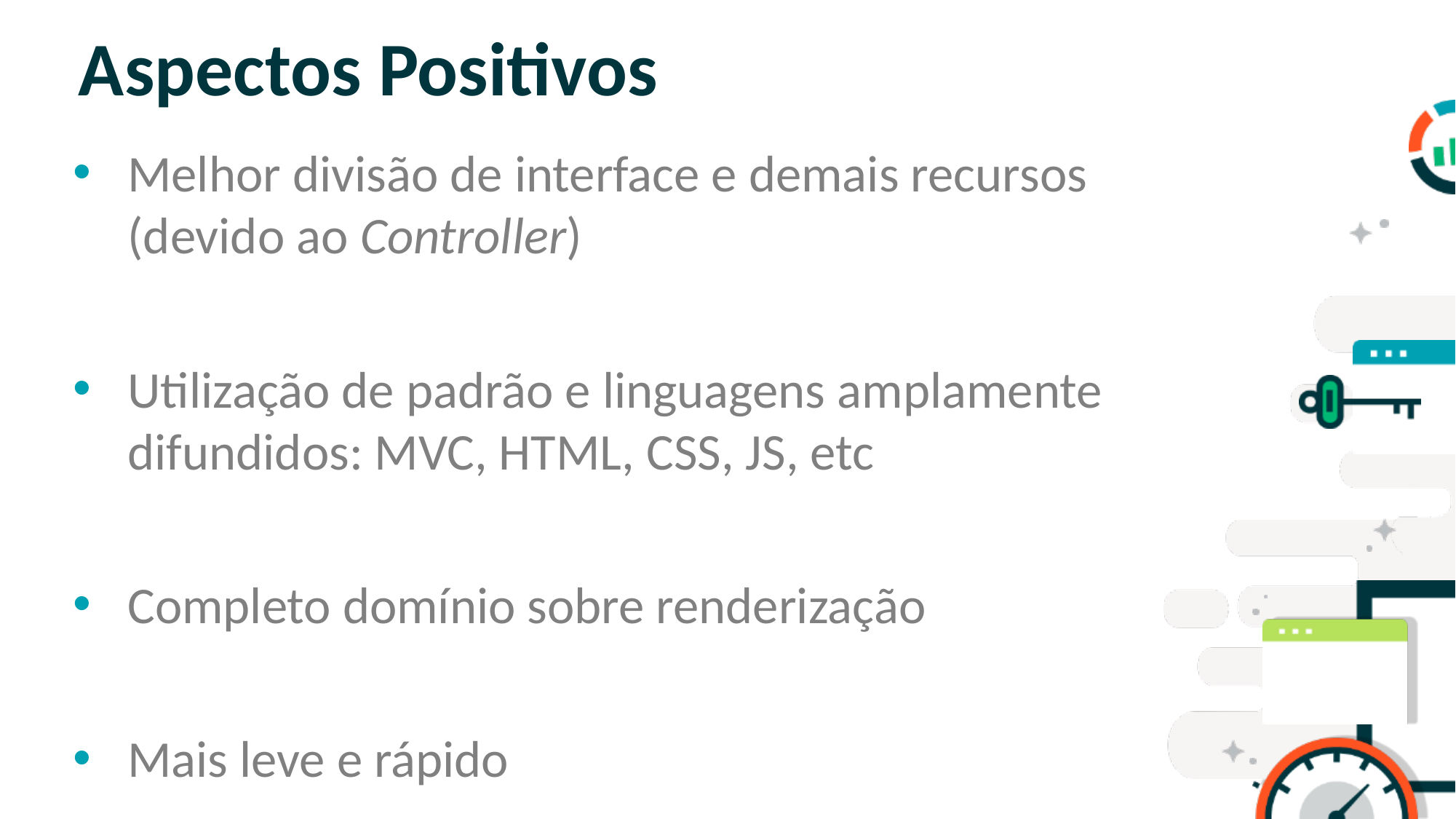

# Aspectos Positivos
Melhor divisão de interface e demais recursos (devido ao Controller)

Utilização de padrão e linguagens amplamente difundidos: MVC, HTML, CSS, JS, etc

Completo domínio sobre renderização

Mais leve e rápido
SLIDE PARA TEXTO CORRIDO
OBS: NÃO É ACONSELHÁVEL COLOCAR
MUITO TEXTO NOS SLIDES